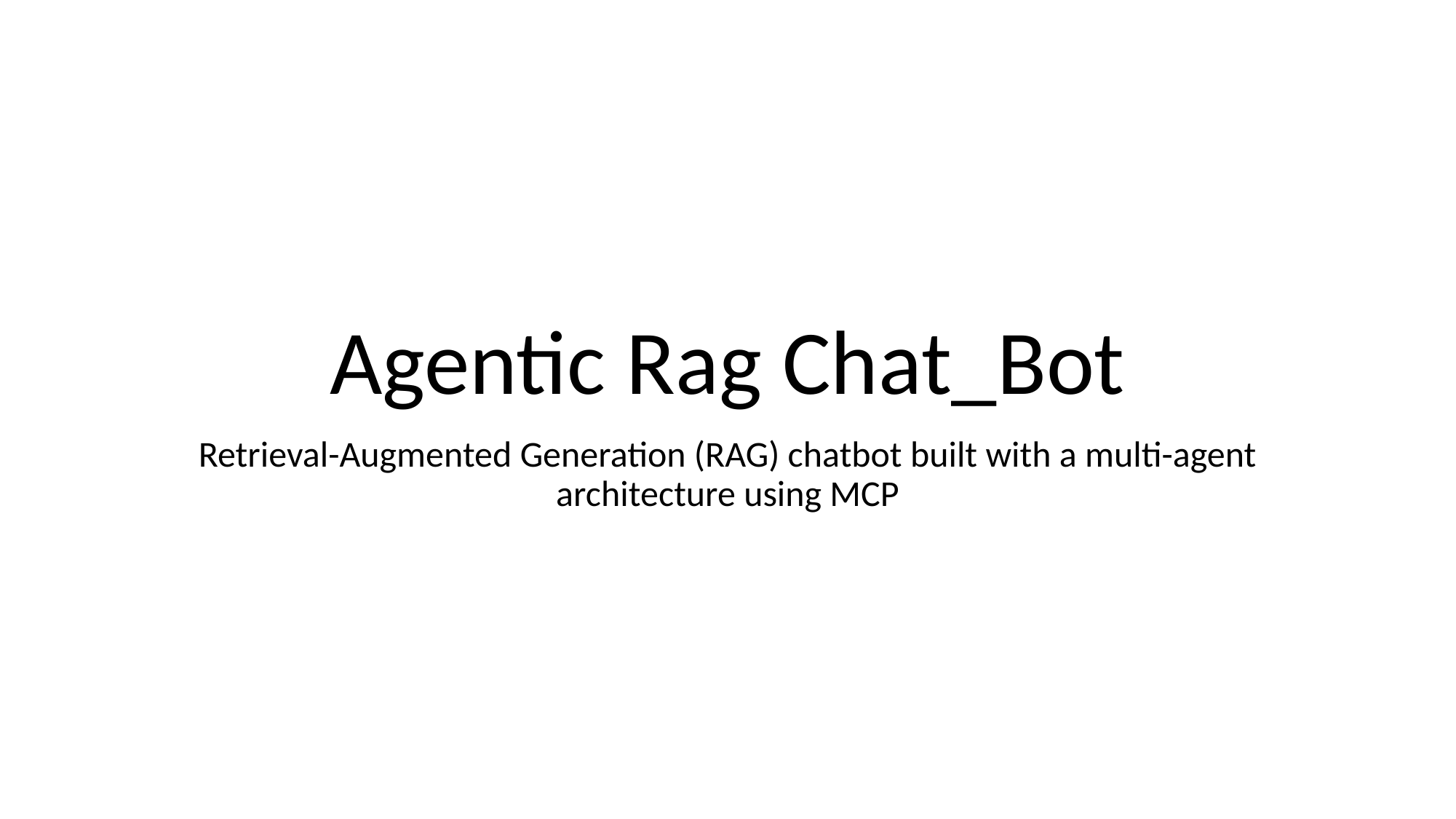

# Agentic Rag Chat_Bot
Retrieval-Augmented Generation (RAG) chatbot built with a multi-agent architecture using MCP